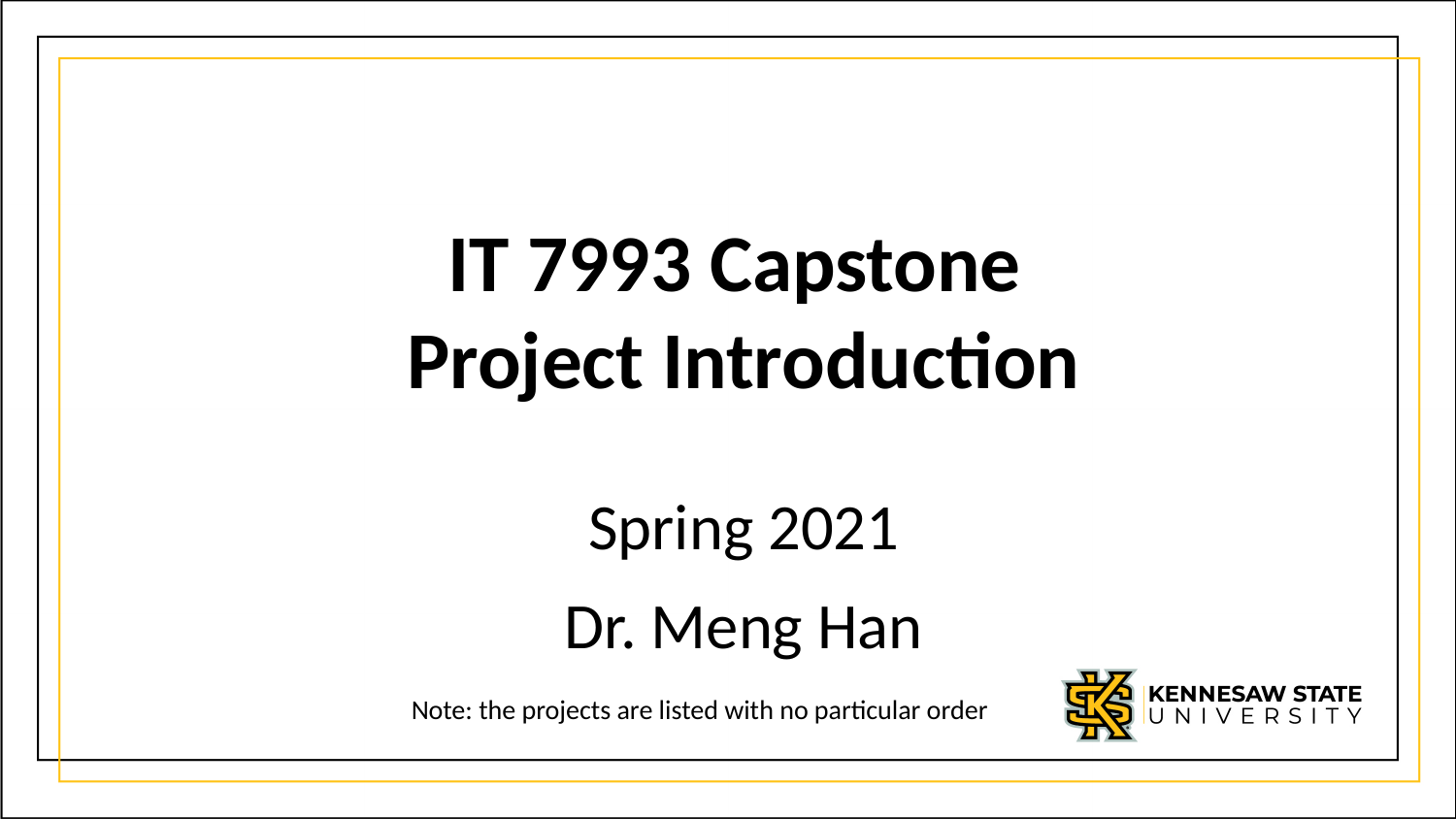

IT 7993 Capstone
Project Introduction

Spring 2021

Dr. Meng Han
Note: the projects are listed with no particular order